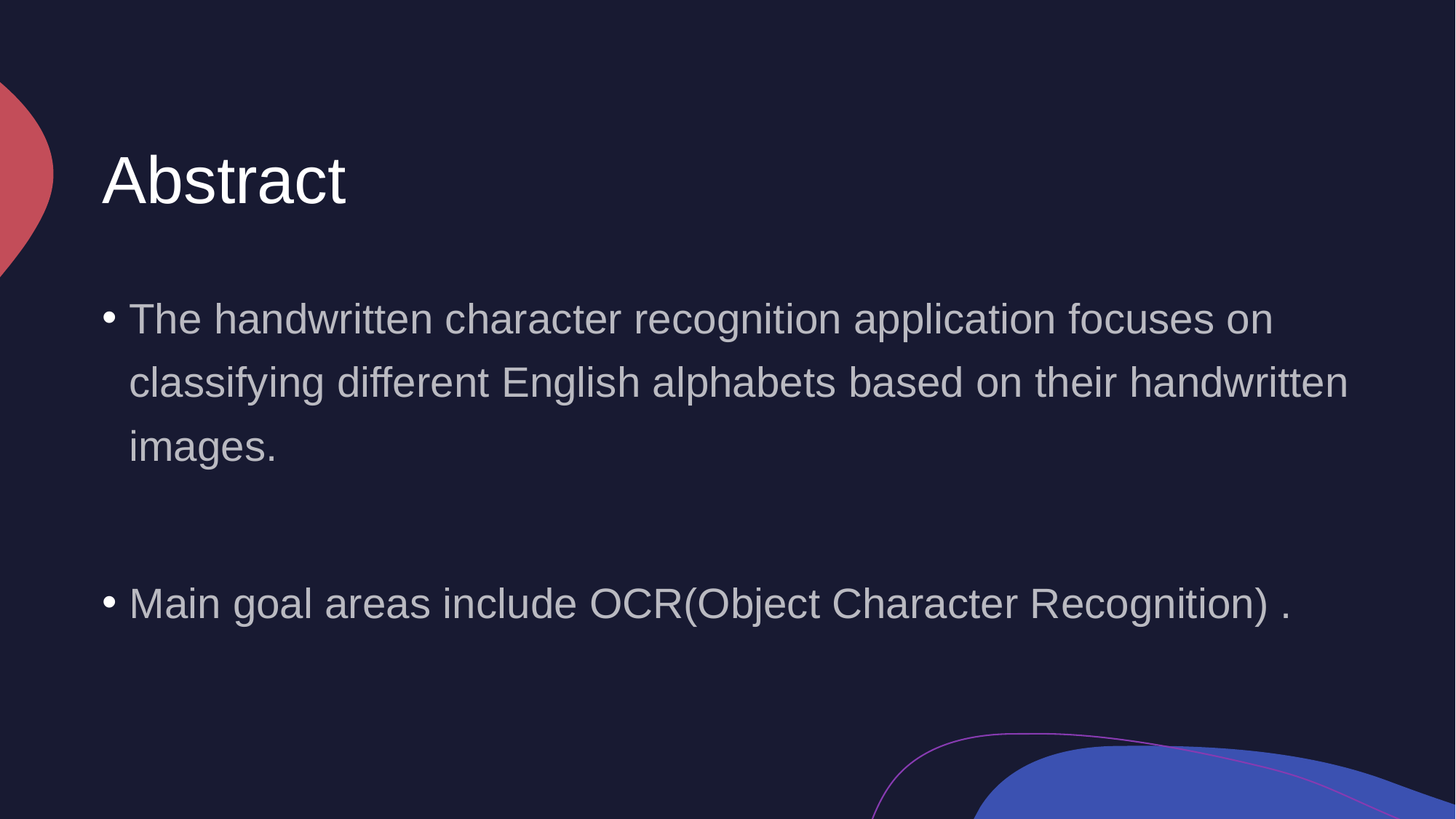

# Abstract
The handwritten character recognition application focuses on classifying different English alphabets based on their handwritten images.

Main goal areas include OCR(Object Character Recognition) .